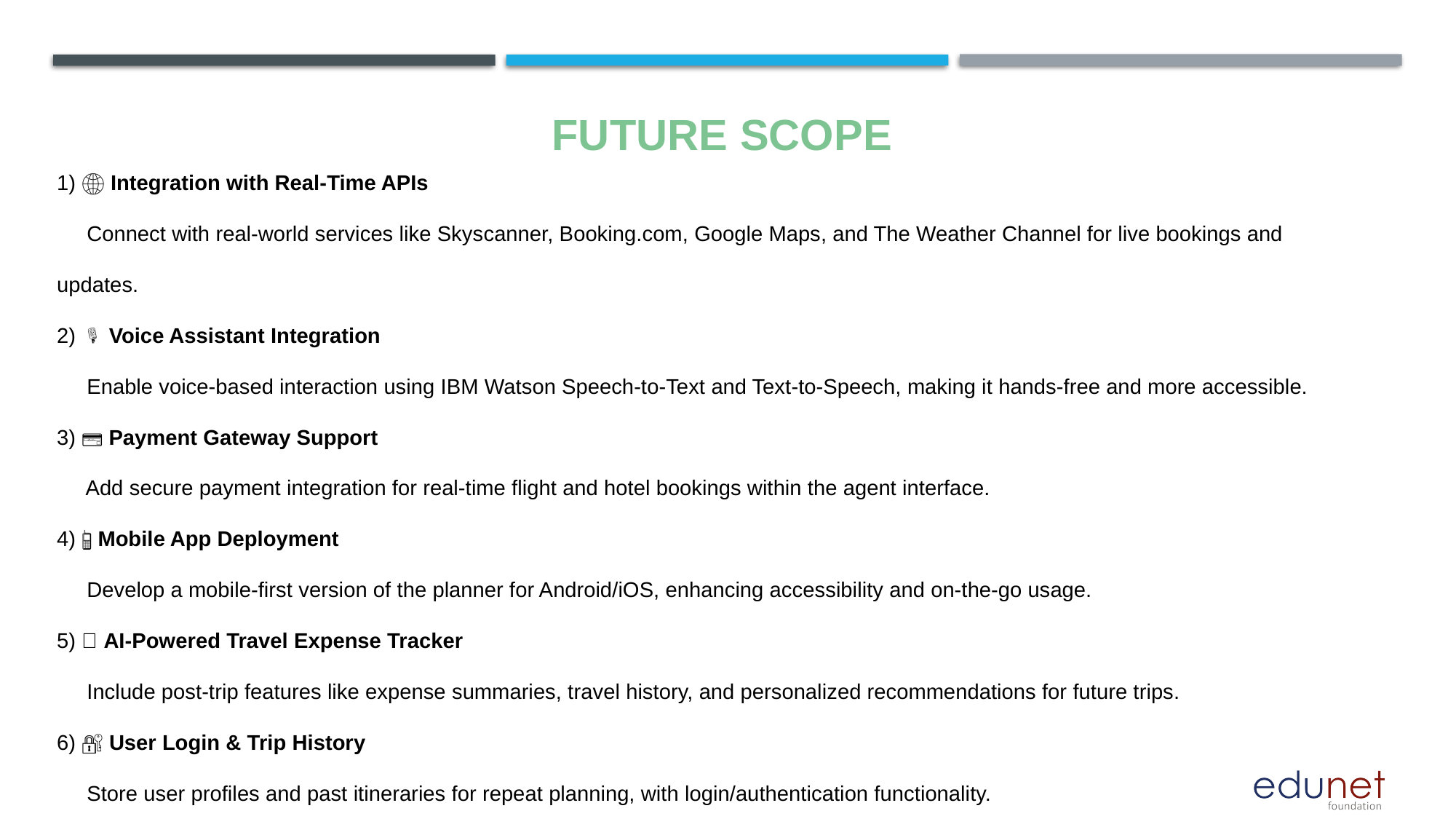

Future scope
1) 🌐 Integration with Real-Time APIs
     Connect with real-world services like Skyscanner, Booking.com, Google Maps, and The Weather Channel for live bookings and updates.
2) 🎙️ Voice Assistant Integration
     Enable voice-based interaction using IBM Watson Speech-to-Text and Text-to-Speech, making it hands-free and more accessible.
3) 💳 Payment Gateway Support
     Add secure payment integration for real-time flight and hotel bookings within the agent interface.
4) 📱 Mobile App Deployment
     Develop a mobile-first version of the planner for Android/iOS, enhancing accessibility and on-the-go usage.
5) 🧳 AI-Powered Travel Expense Tracker
     Include post-trip features like expense summaries, travel history, and personalized recommendations for future trips.
6) 🔐 User Login & Trip History
     Store user profiles and past itineraries for repeat planning, with login/authentication functionality.